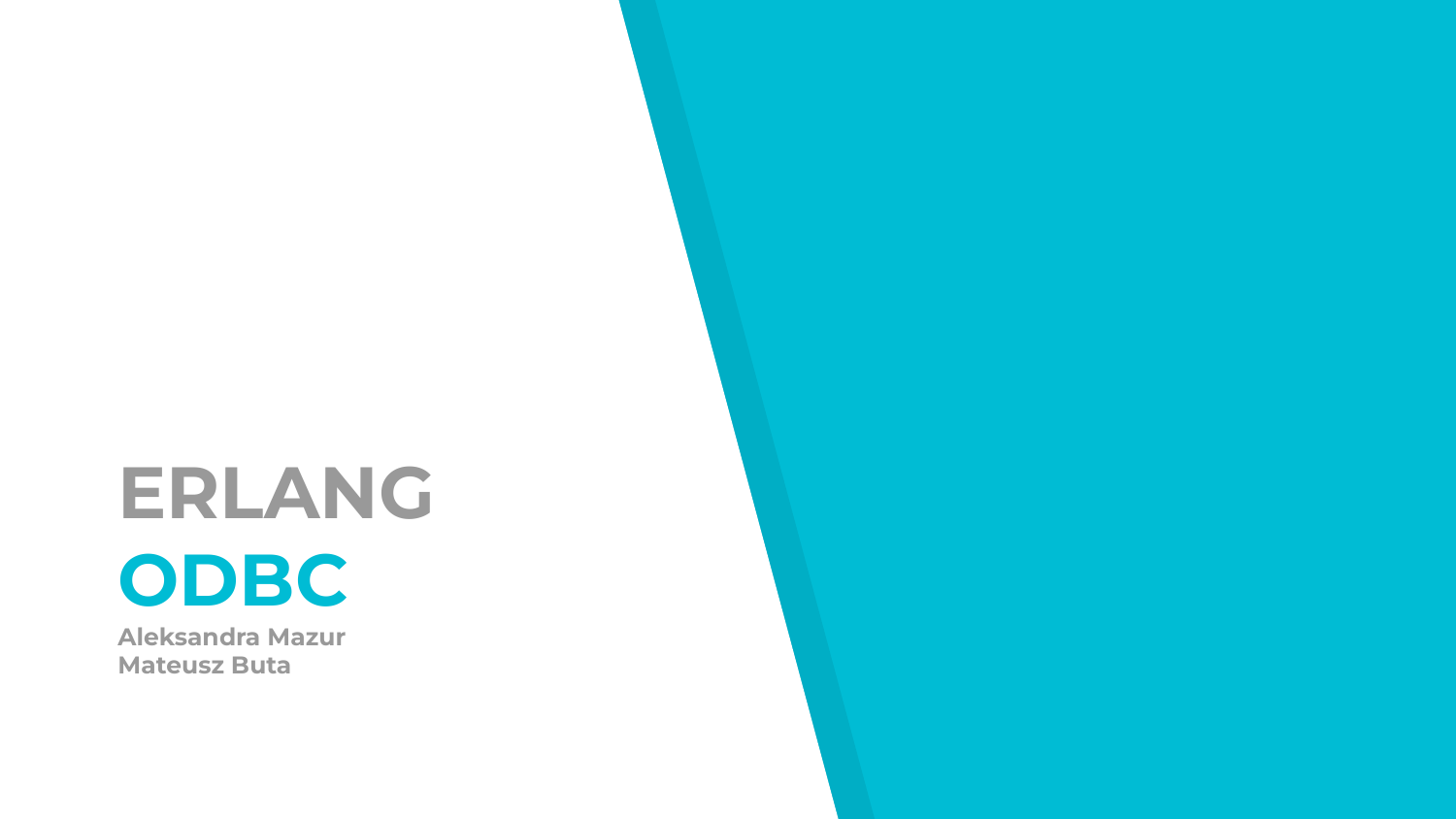

# ERLANG ODBC Aleksandra Mazur Mateusz Buta